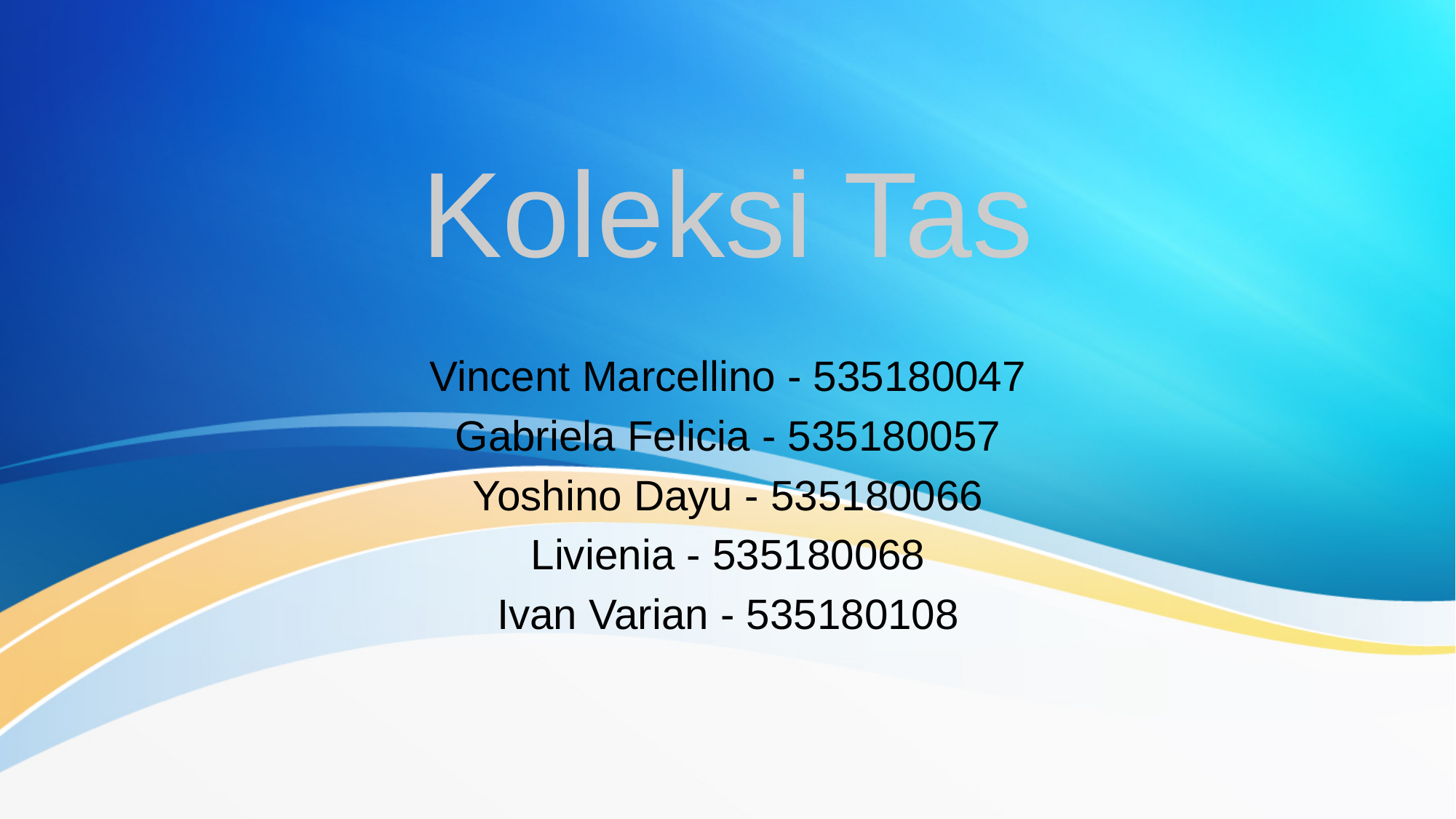

# Koleksi Tas
Vincent Marcellino - 535180047
Gabriela Felicia - 535180057
Yoshino Dayu - 535180066
Livienia - 535180068
Ivan Varian - 535180108